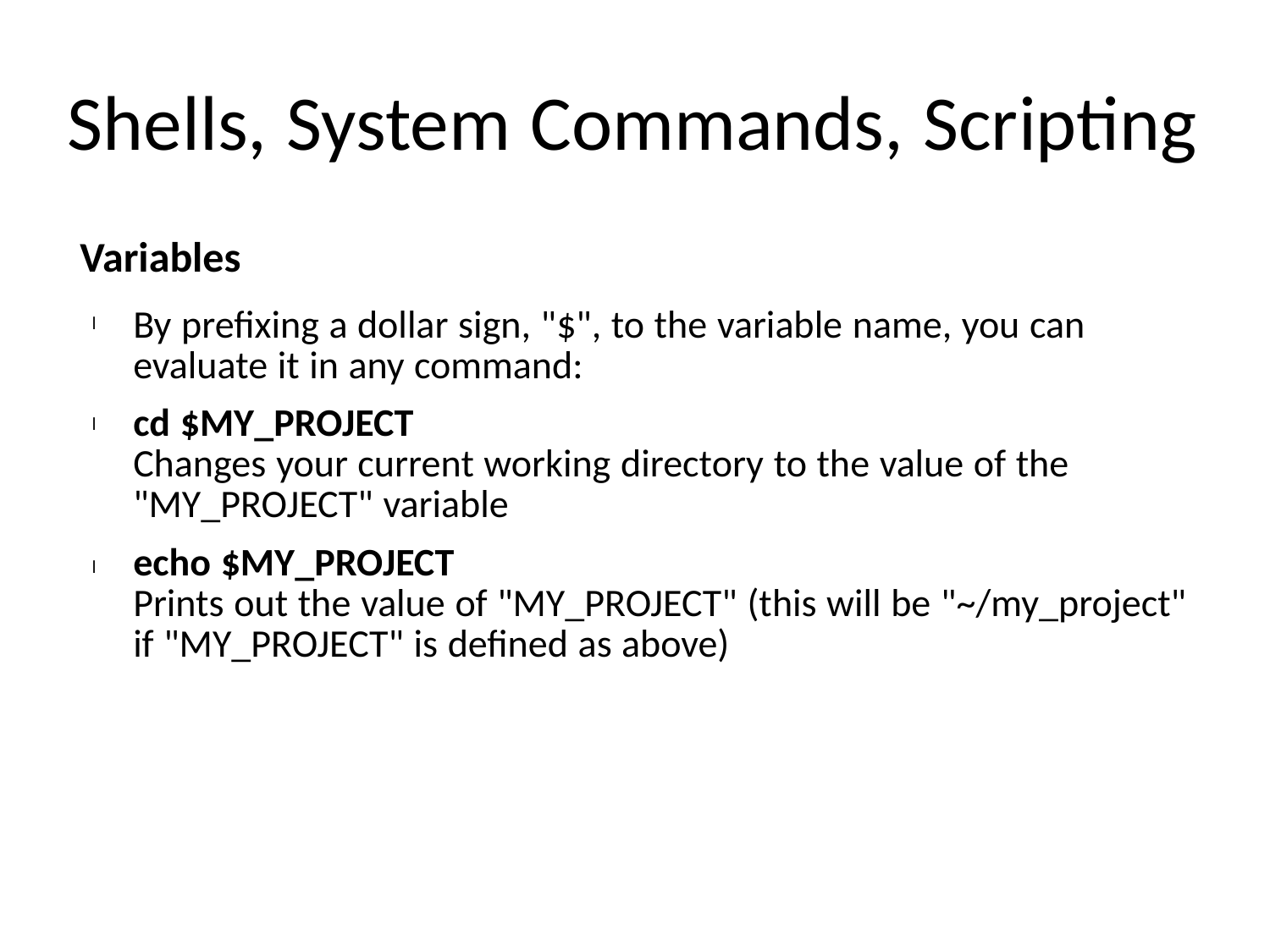

Shells, System Commands, Scripting

	Variables
By prefixing a dollar sign, "$", to the variable name, you can
evaluate it in any command:
cd $MY_PROJECT
Changes your current working directory to the value of the
"MY_PROJECT" variable
echo $MY_PROJECT
Prints out the value of "MY_PROJECT" (this will be "~/my_project"
if "MY_PROJECT" is defined as above)
l

l

l